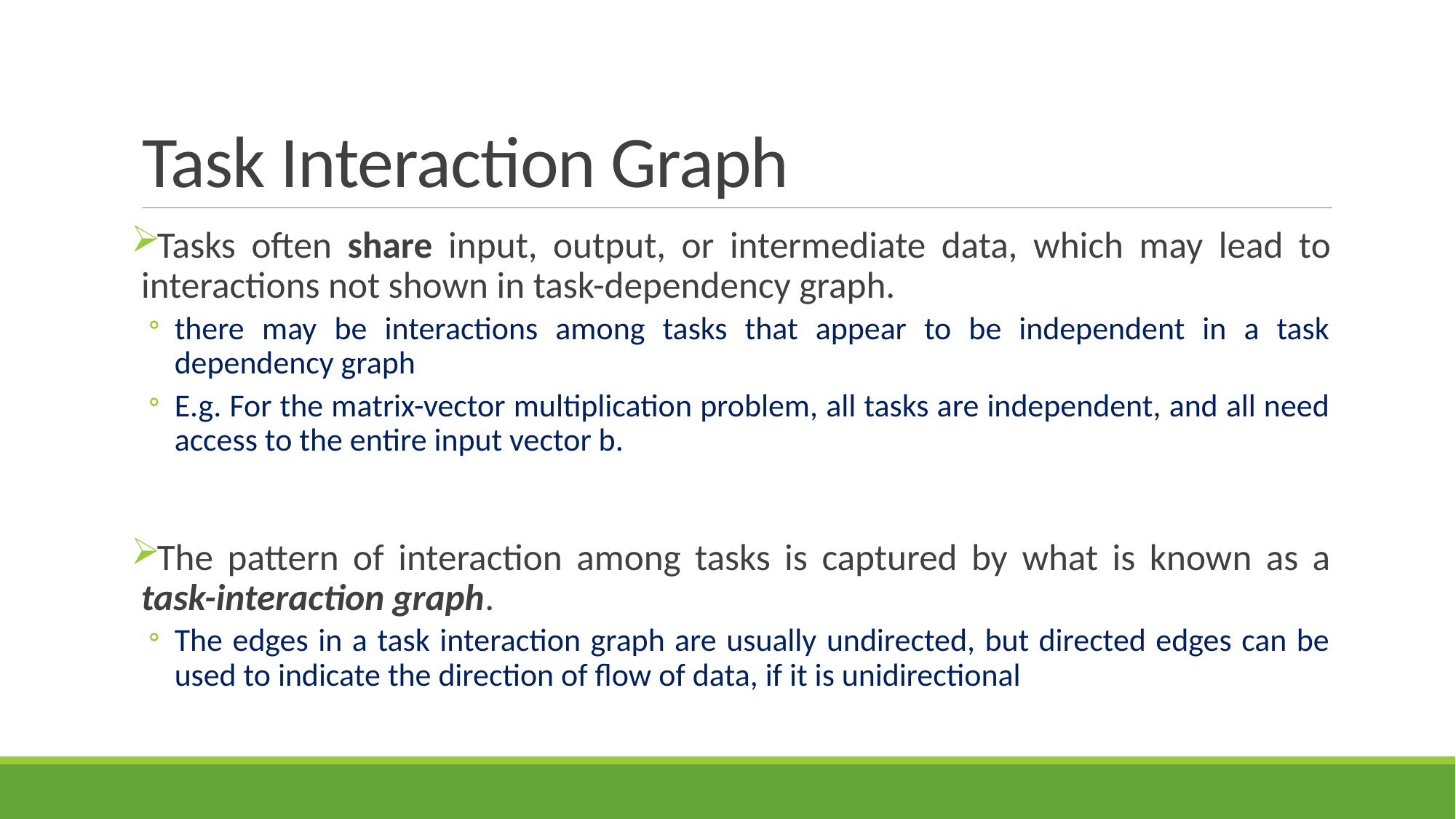

# Task Interaction Graph
Tasks often share input, output, or intermediate data, which may lead to interactions not shown in task-dependency graph.
there may be interactions among tasks that appear to be independent in a task dependency graph
E.g. For the matrix-vector multiplication problem, all tasks are independent, and all need access to the entire input vector b.

The pattern of interaction among tasks is captured by what is known as a task-interaction graph.
The edges in a task interaction graph are usually undirected, but directed edges can be used to indicate the direction of flow of data, if it is unidirectional